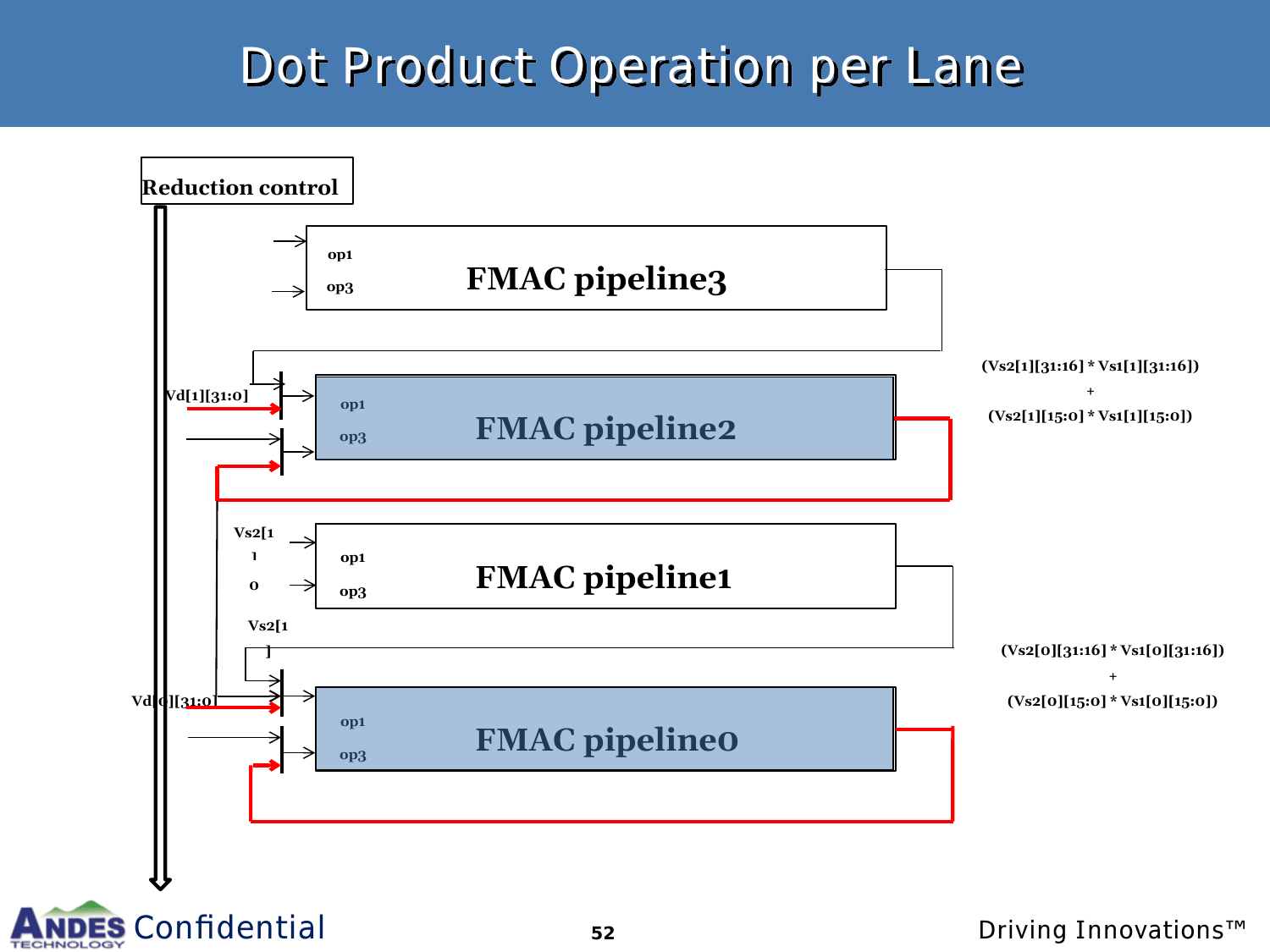

# Dot Product Operation per Lane

Reduction control

FMAC pipeline3
op1
op3
Vd[1][31:0]
FMAC pipeline2
op1
op3
Vs2[1]
FMAC pipeline1
op1
0
op3
Vs2[1]
Vd[0][31:0]
FMAC pipeline0
op1
op3

(Vs2[1][31:16] * Vs1[1][31:16]) +
(Vs2[1][15:0] * Vs1[1][15:0])

(Vs2[0][31:16] * Vs1[0][31:16]) +
(Vs2[0][15:0] * Vs1[0][15:0])